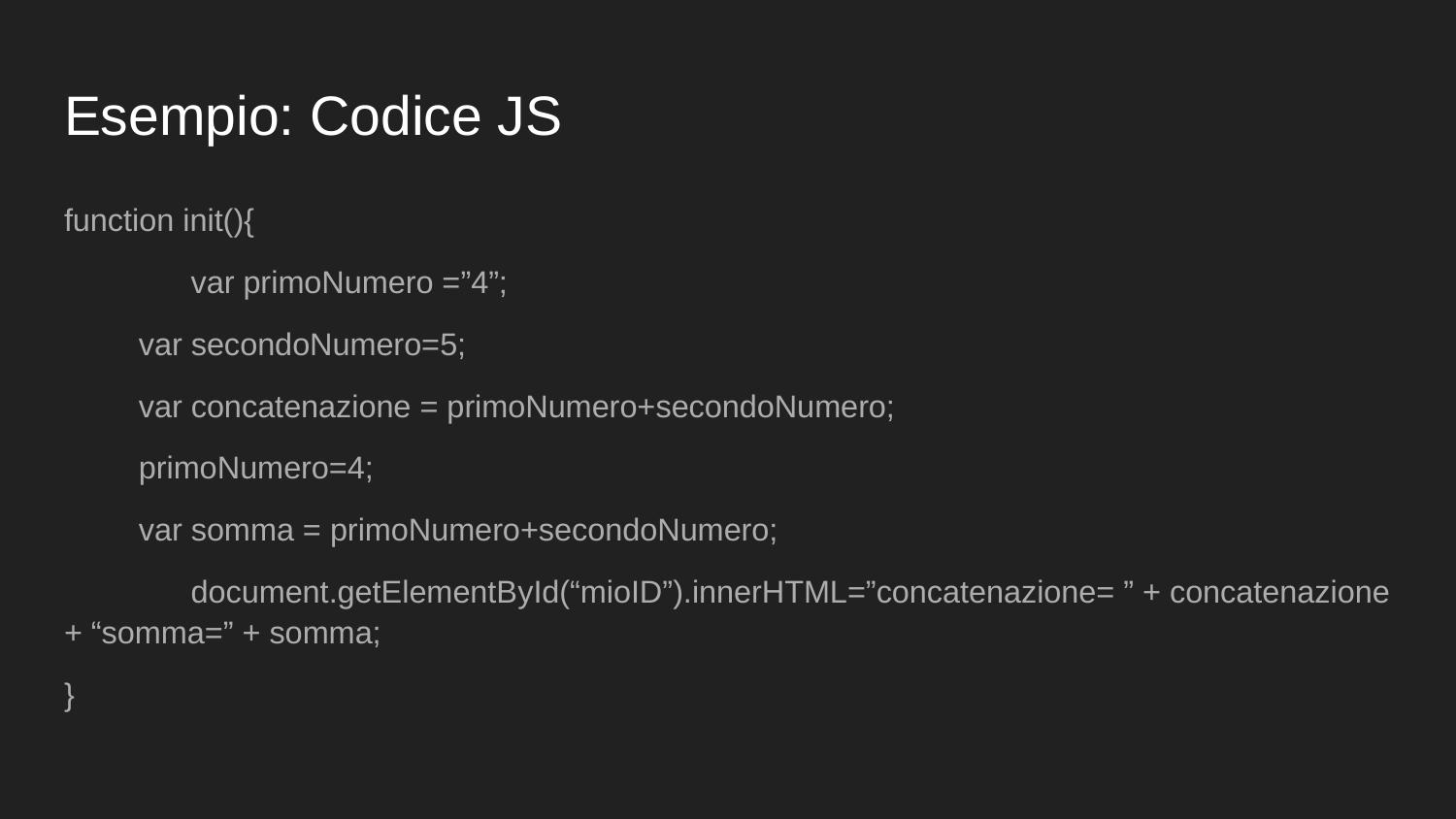

# Esempio: Codice JS
function init(){
	var primoNumero =”4”;
var secondoNumero=5;
var concatenazione = primoNumero+secondoNumero;
primoNumero=4;
var somma = primoNumero+secondoNumero;
	document.getElementById(“mioID”).innerHTML=”concatenazione= ” + concatenazione + “somma=” + somma;
}